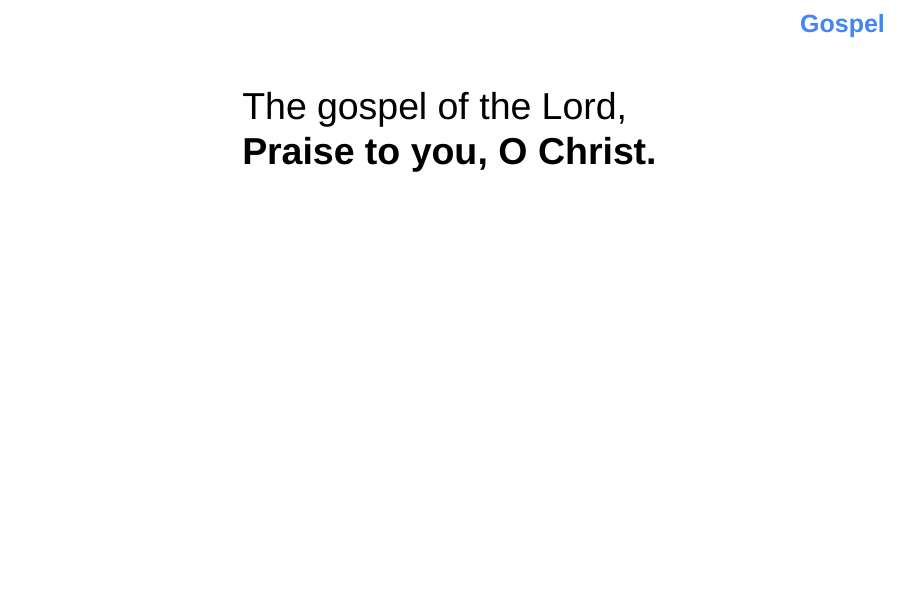

Gospel
The gospel of the Lord,
Praise to you, O Christ.